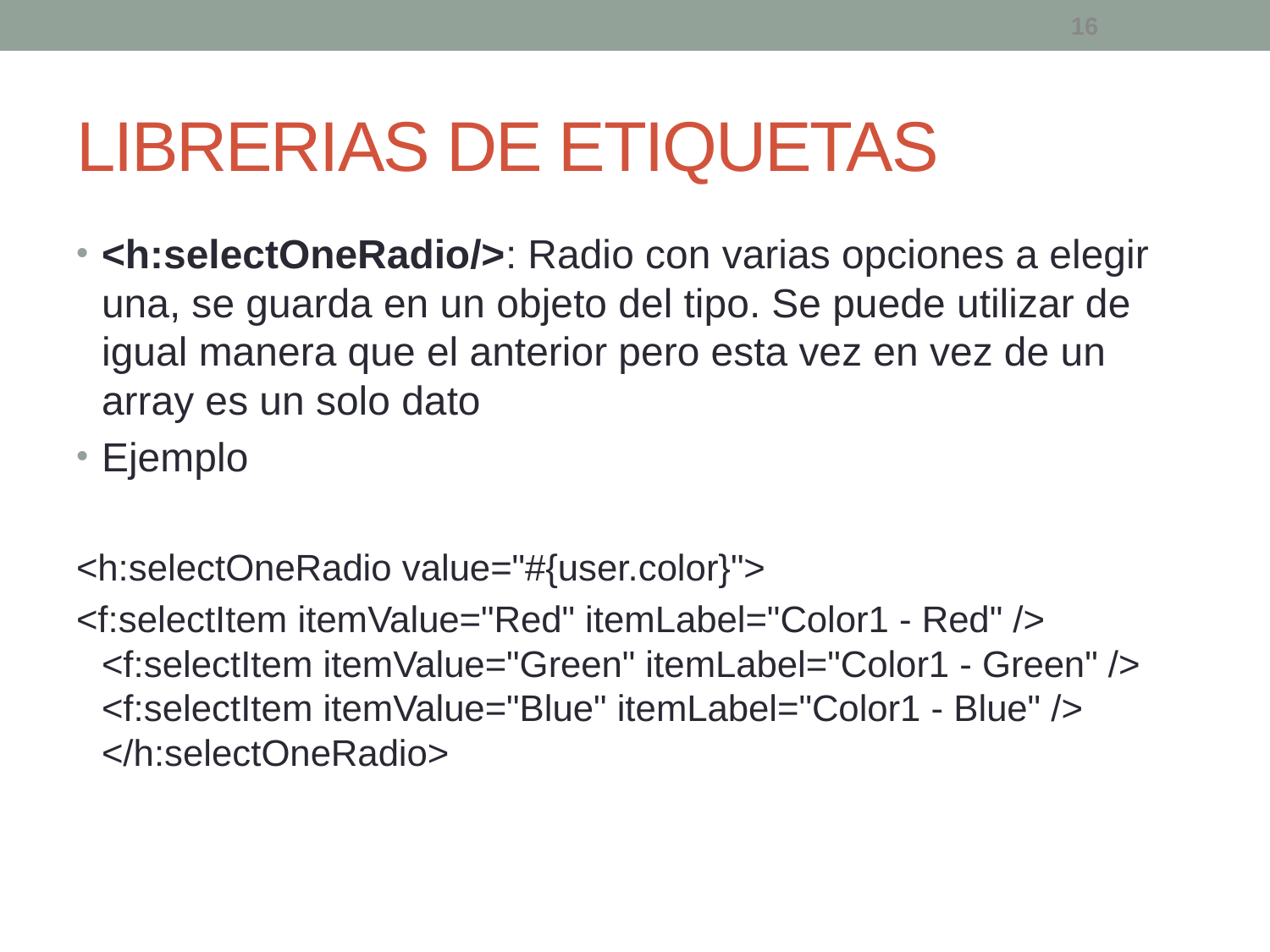

LIBRERIAS DE ETIQUETAS
<h:selectOneRadio/>: Radio con varias opciones a elegir una, se guarda en un objeto del tipo. Se puede utilizar de igual manera que el anterior pero esta vez en vez de un array es un solo dato
Ejemplo

<h:selectOneRadio value="#{user.color}">
<f:selectItem itemValue="Red" itemLabel="Color1 - Red" /> <f:selectItem itemValue="Green" itemLabel="Color1 - Green" /> <f:selectItem itemValue="Blue" itemLabel="Color1 - Blue" /> </h:selectOneRadio>

16